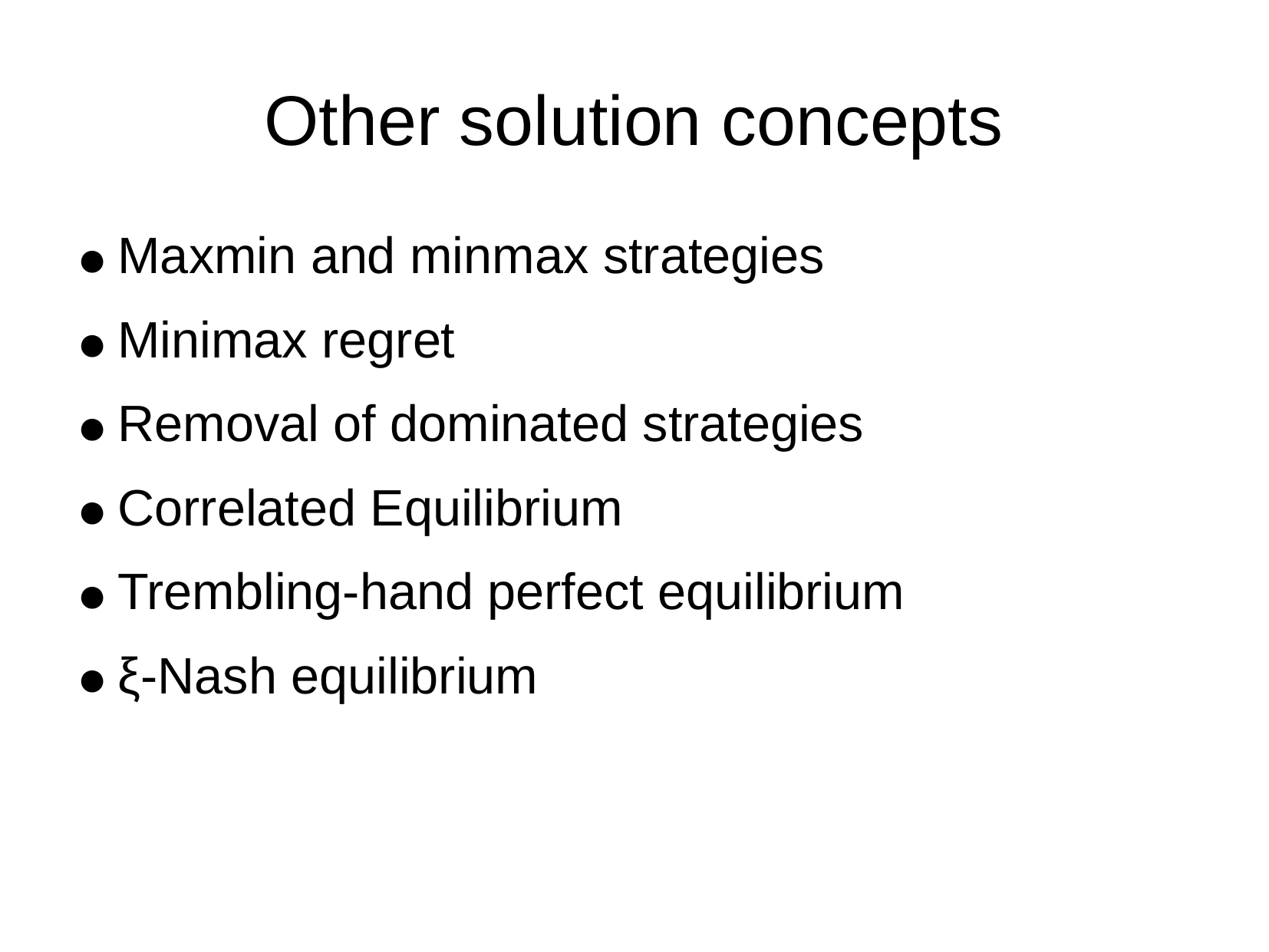

Other solution concepts
Maxmin and minmax strategies
Minimax regret
Removal of dominated strategies
Correlated Equilibrium
Trembling-hand perfect equilibrium
ξ-Nash equilibrium